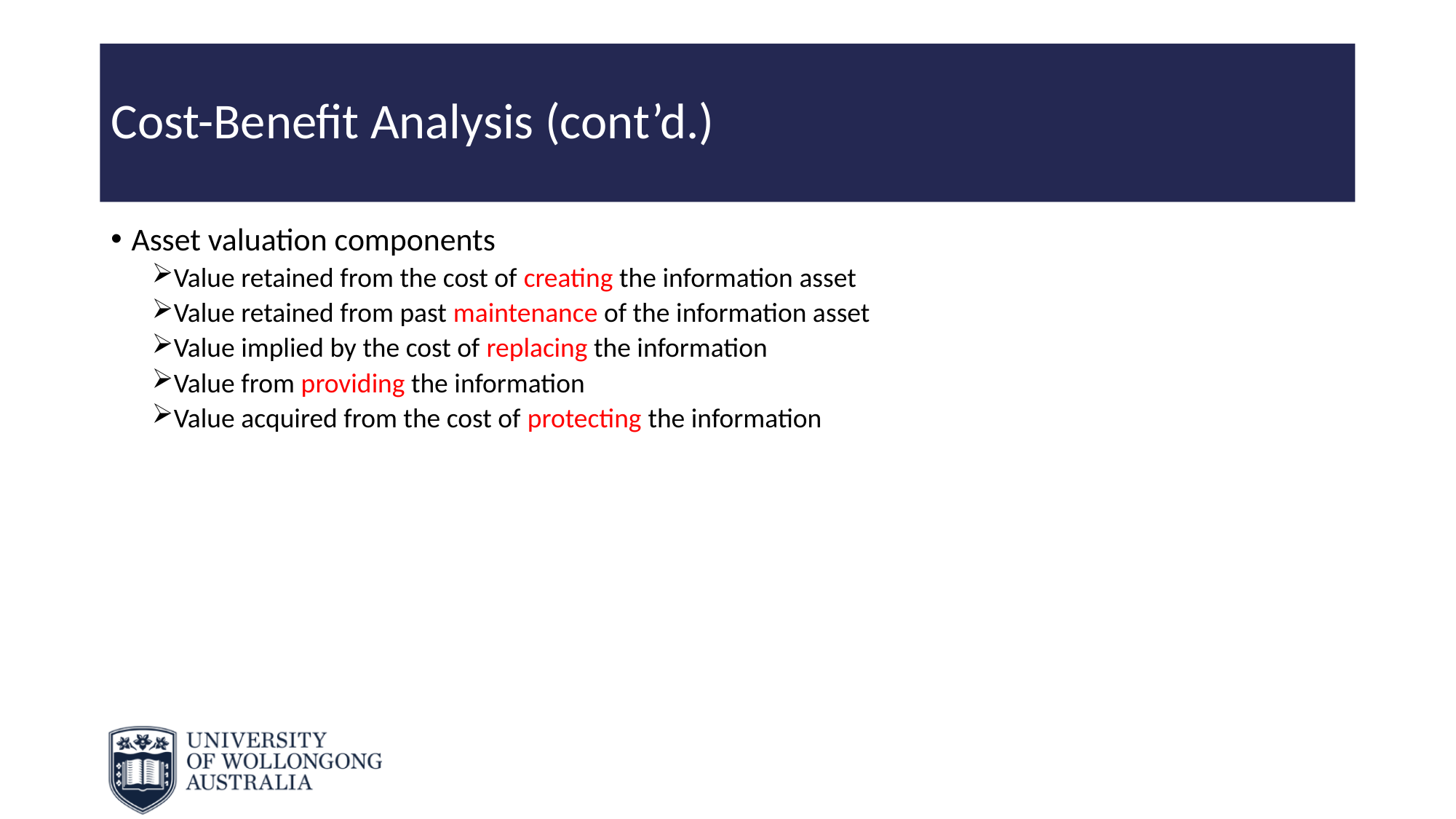

# Cost-Benefit Analysis (cont’d.)
Asset valuation components
Value retained from the cost of creating the information asset
Value retained from past maintenance of the information asset
Value implied by the cost of replacing the information
Value from providing the information
Value acquired from the cost of protecting the information